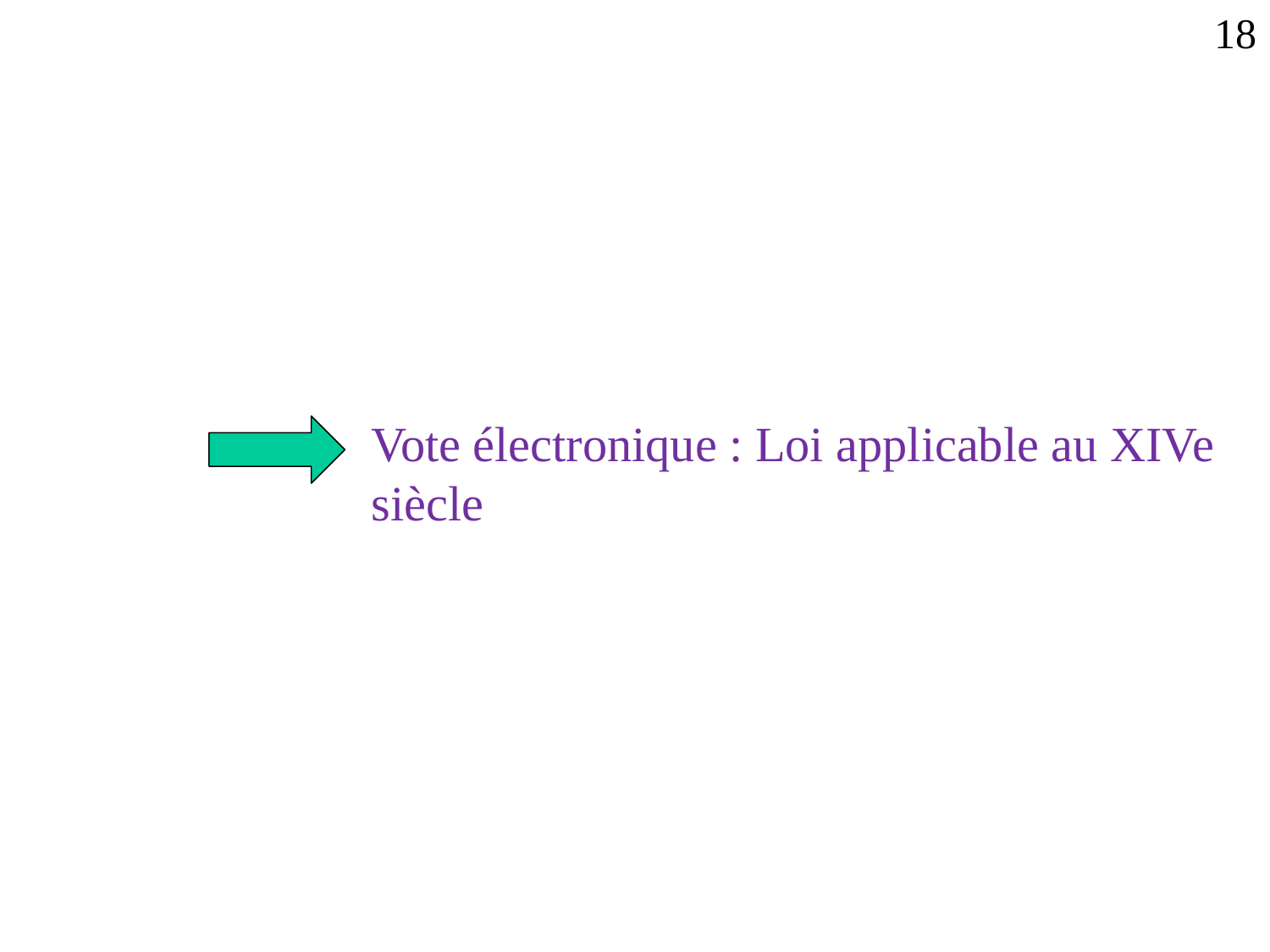

18
Vote électronique : Loi applicable au XIVe siècle